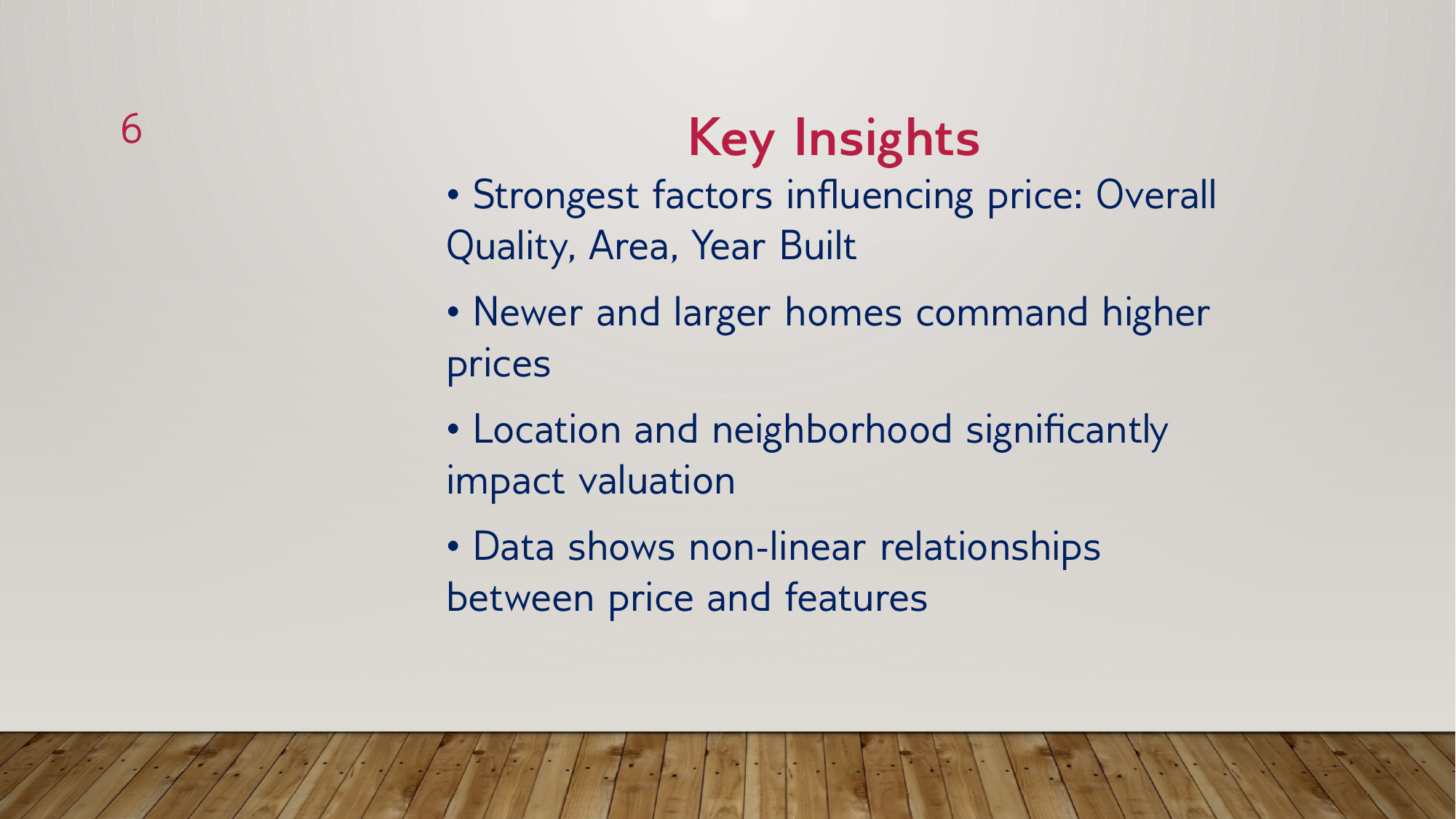

6
Key Insights
• Strongest factors influencing price: Overall Quality, Area, Year Built
• Newer and larger homes command higher prices
• Location and neighborhood significantly impact valuation
• Data shows non-linear relationships between price and features